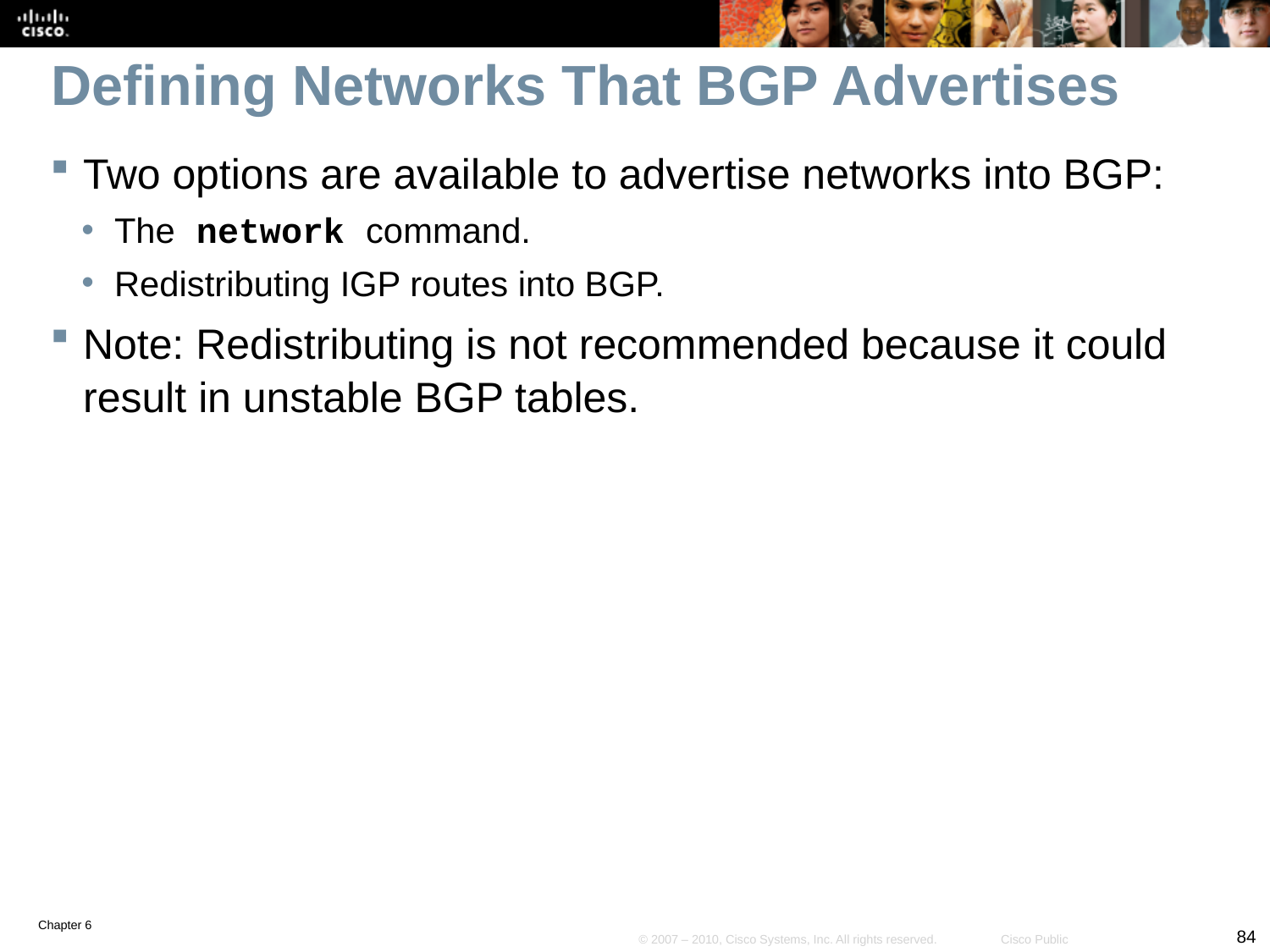

# Defining Networks That BGP Advertises
Two options are available to advertise networks into BGP:
The network command.
Redistributing IGP routes into BGP.
Note: Redistributing is not recommended because it could result in unstable BGP tables.